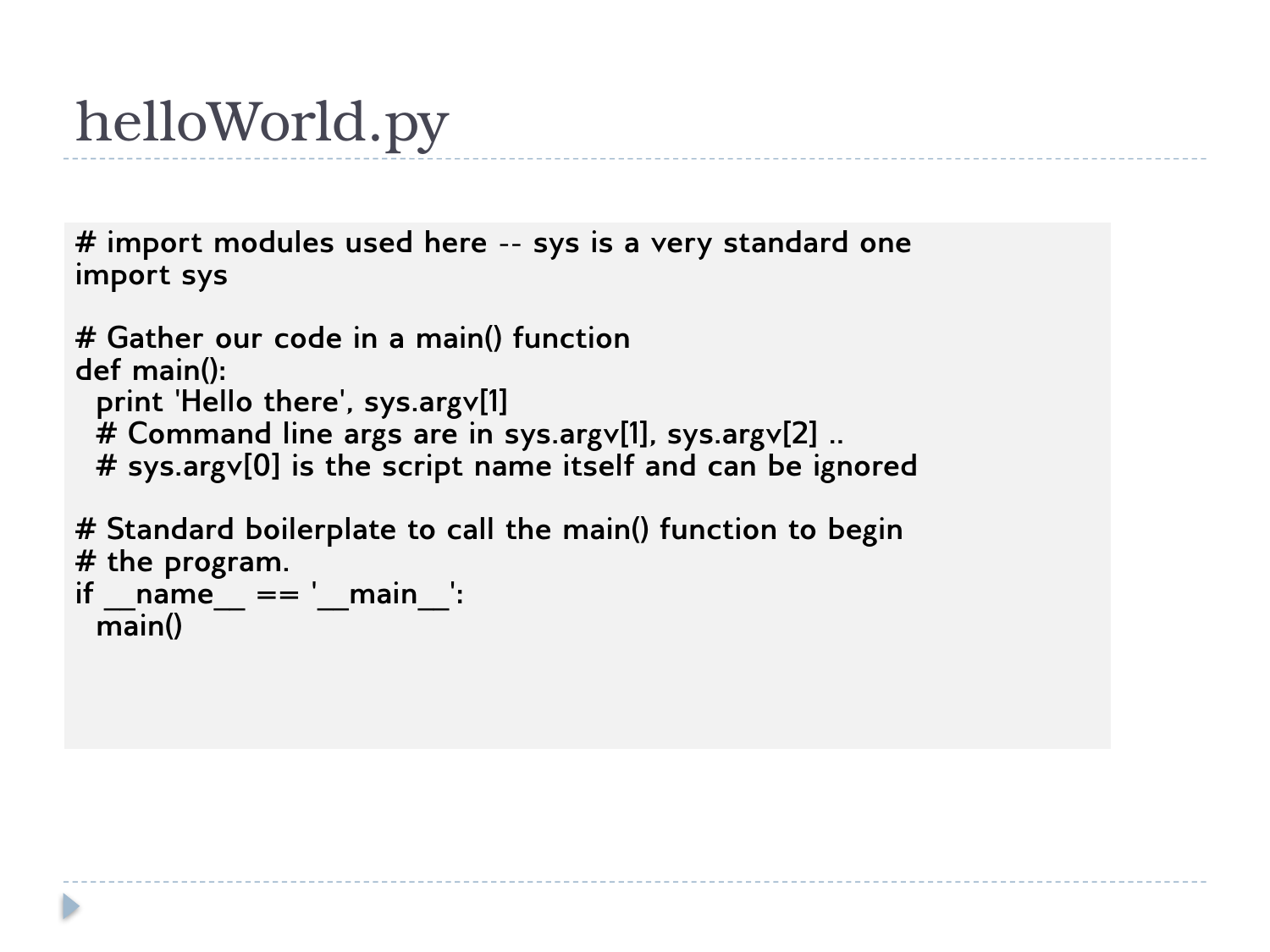

# helloWorld.py
| # import modules used here -- sys is a very standard one import sys # Gather our code in a main() function def main(): print 'Hello there', sys.argv[1] # Command line args are in sys.argv[1], sys.argv[2] .. # sys.argv[0] is the script name itself and can be ignored # Standard boilerplate to call the main() function to begin # the program. if \_\_name\_\_ == '\_\_main\_\_': main() |
| --- |